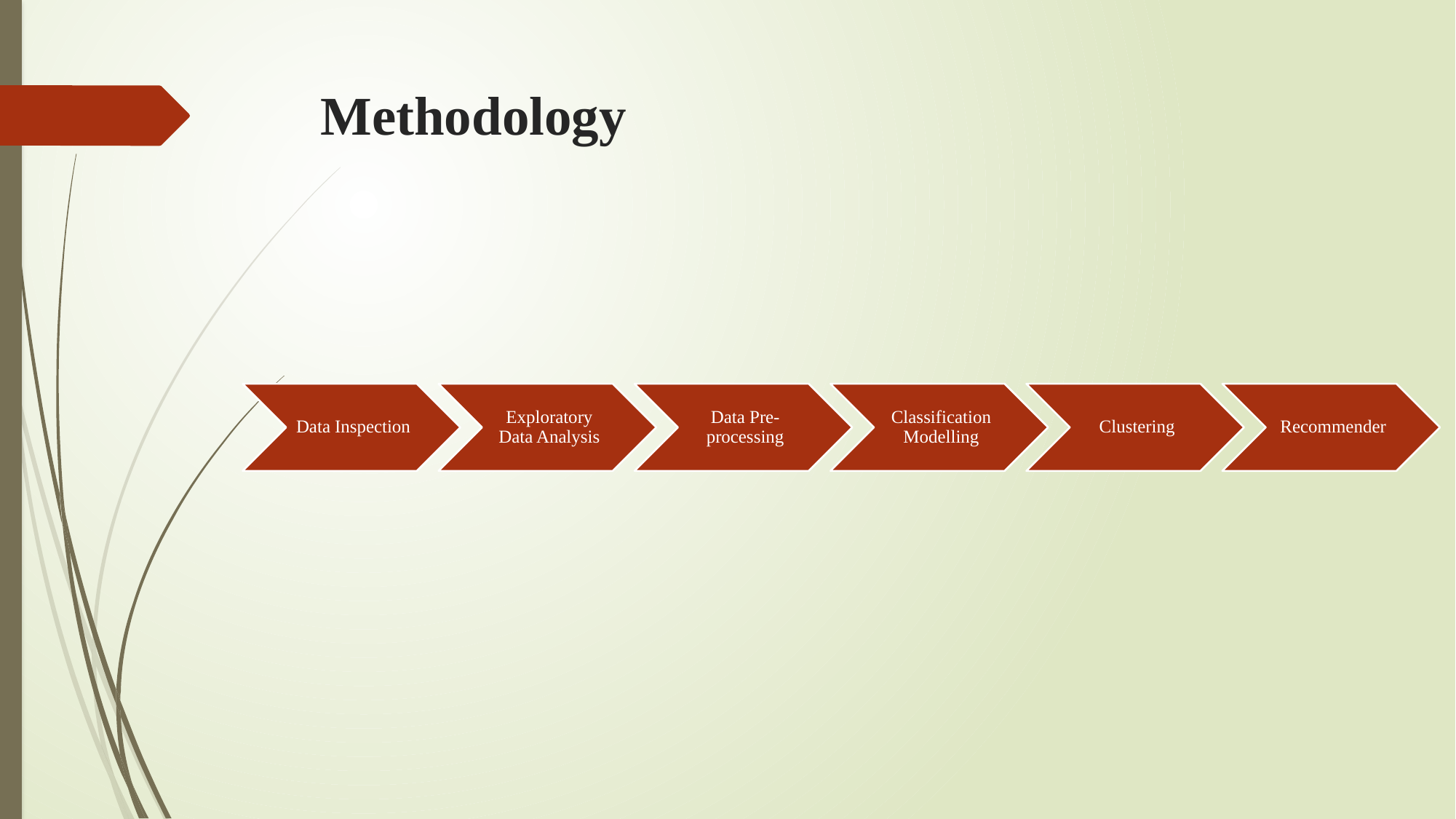

# Methodology
Data Inspection
Exploratory Data Analysis
Data Pre-processing
Classification Modelling
Clustering
Recommender